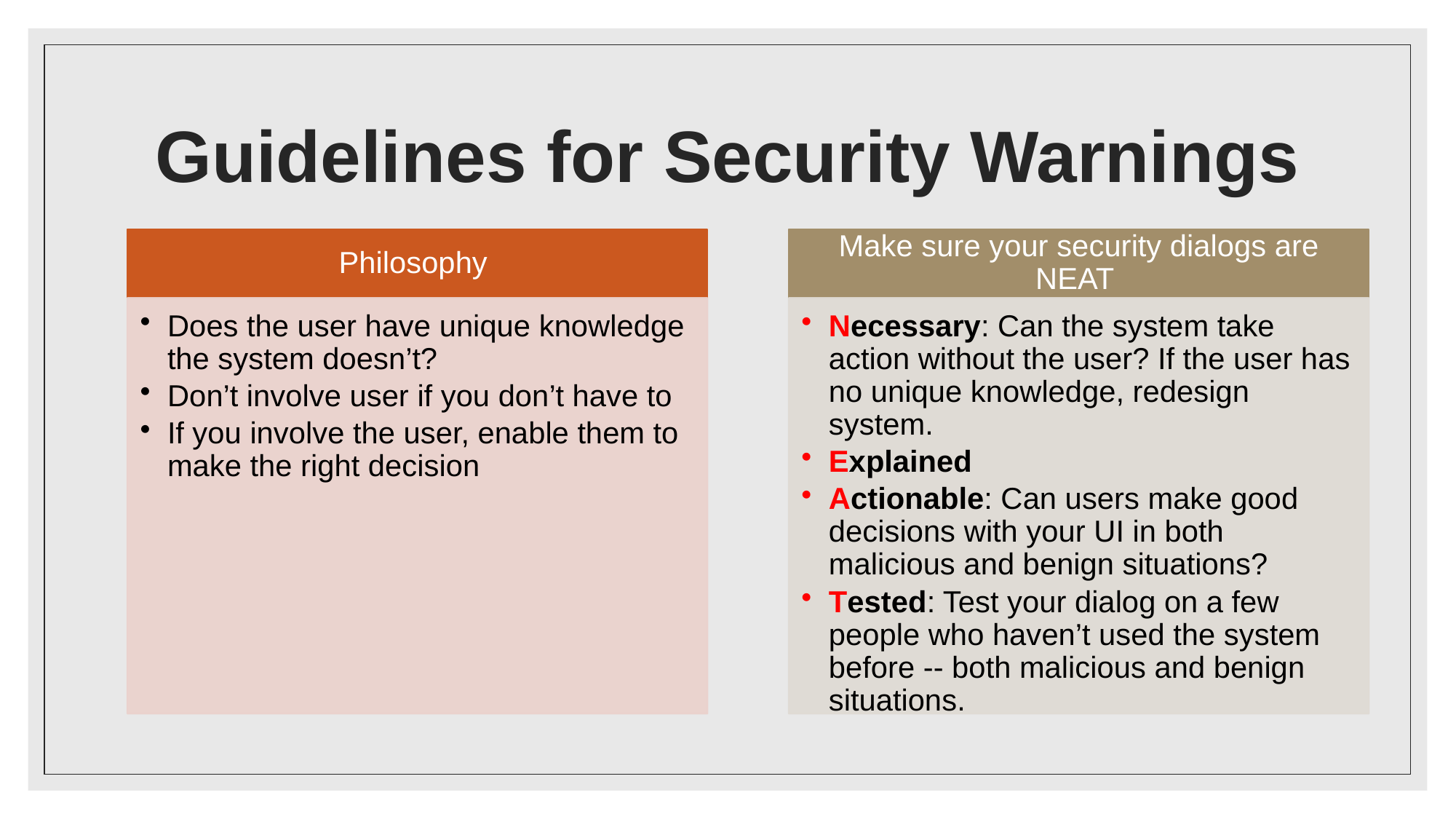

# Guidelines for Security Warnings
Philosophy
Does the user have unique knowledge the system doesn’t?
Don’t involve user if you don’t have to
If you involve the user, enable them to make the right decision
Make sure your security dialogs are NEAT
Necessary: Can the system take action without the user? If the user has no unique knowledge, redesign system.
Explained
Actionable: Can users make good decisions with your UI in both malicious and benign situations?
Tested: Test your dialog on a few people who haven’t used the system before -- both malicious and benign situations.